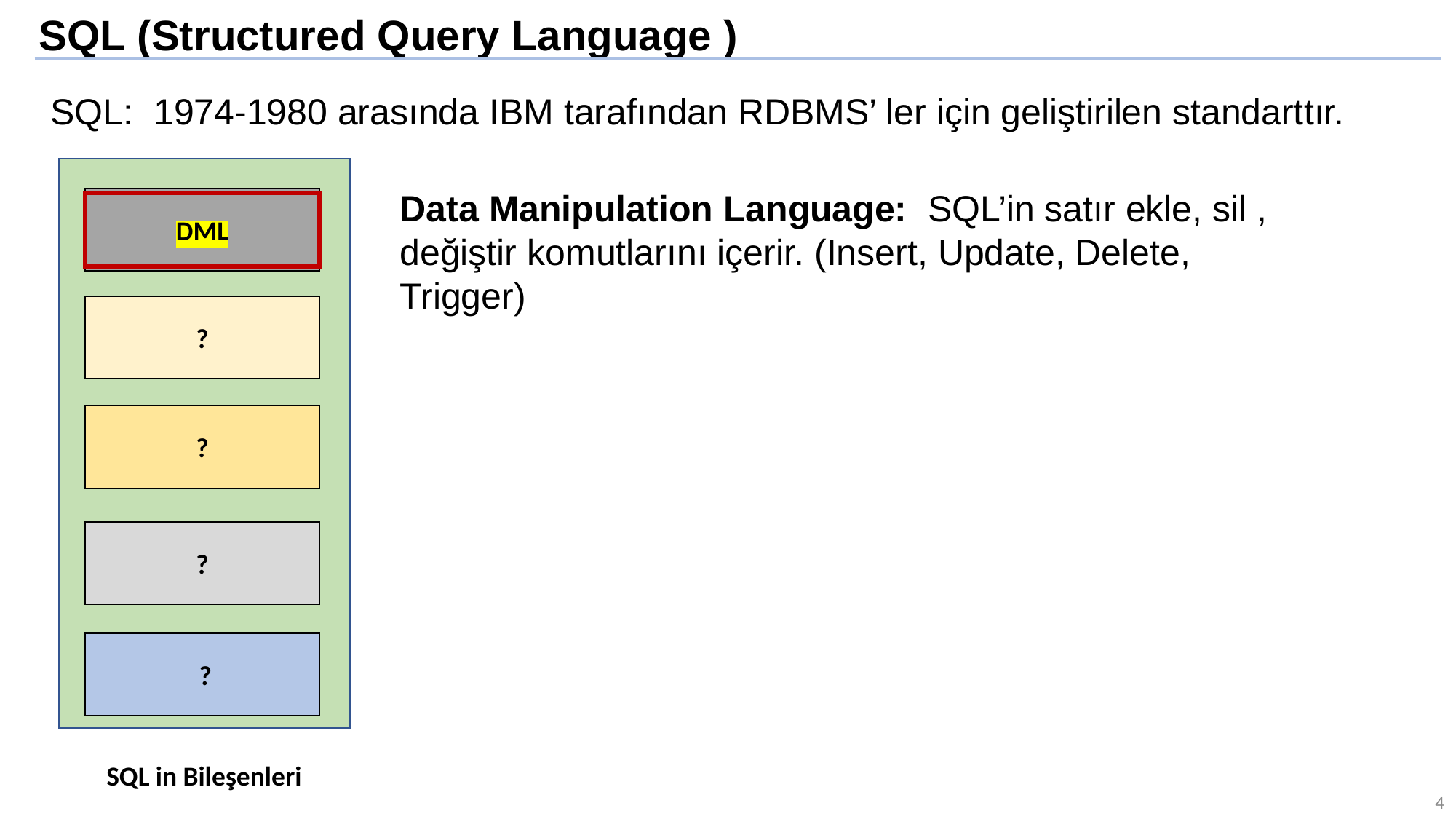

SQL (Structured Query Language )
SQL:  1974-1980 arasında IBM tarafından RDBMS’ ler için geliştirilen standarttır.

Data Manipulation Language:  SQL’in satır ekle, sil , değiştir komutlarını içerir. (Insert, Update, Delete, Trigger)
DML

?
?
?
 ?
SQL in Bileşenleri
4